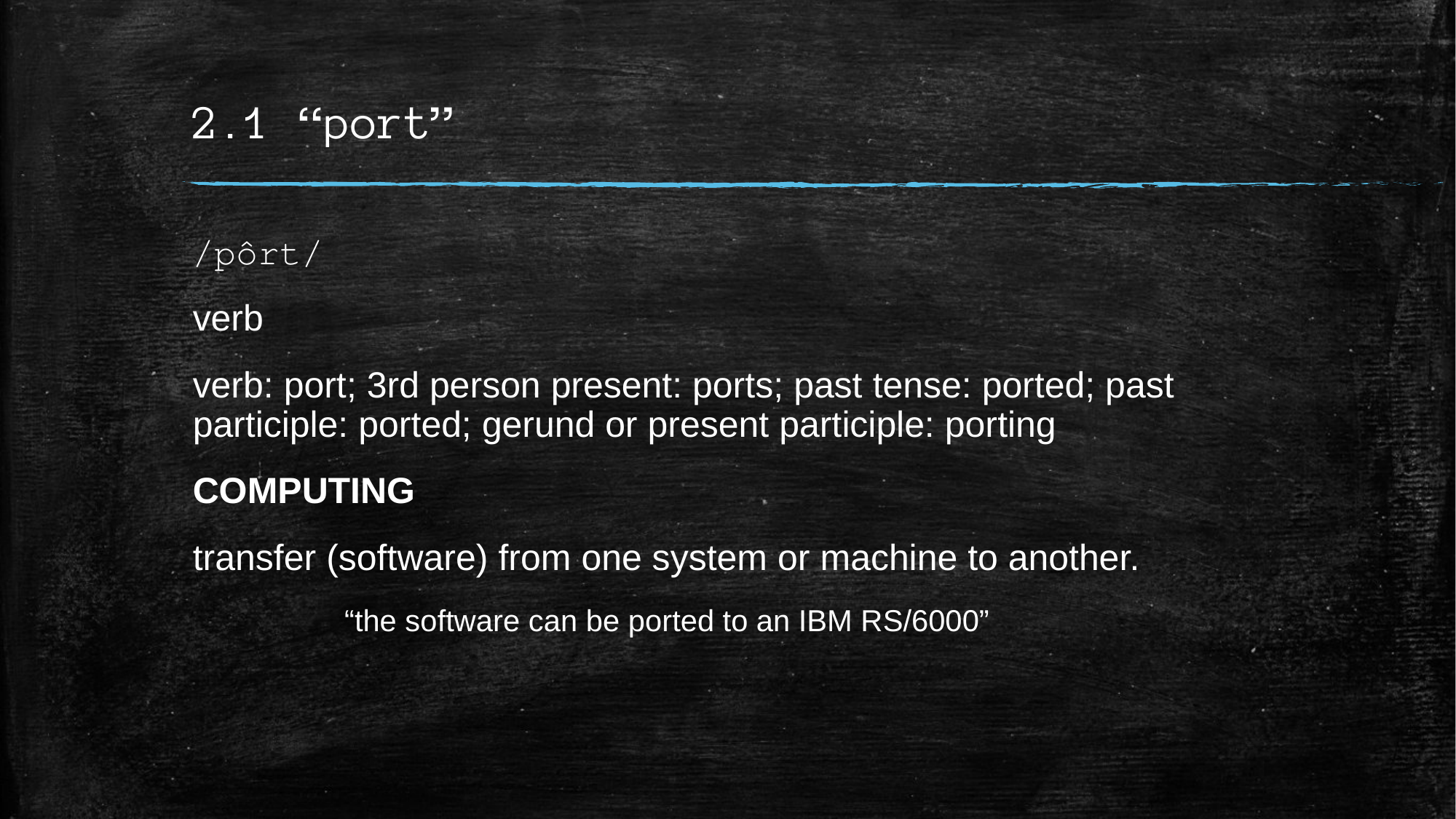

# 2.1 “port”
/pôrt/
verb
verb: port; 3rd person present: ports; past tense: ported; past participle: ported; gerund or present participle: porting
COMPUTING
transfer (software) from one system or machine to another.
“the software can be ported to an IBM RS/6000”